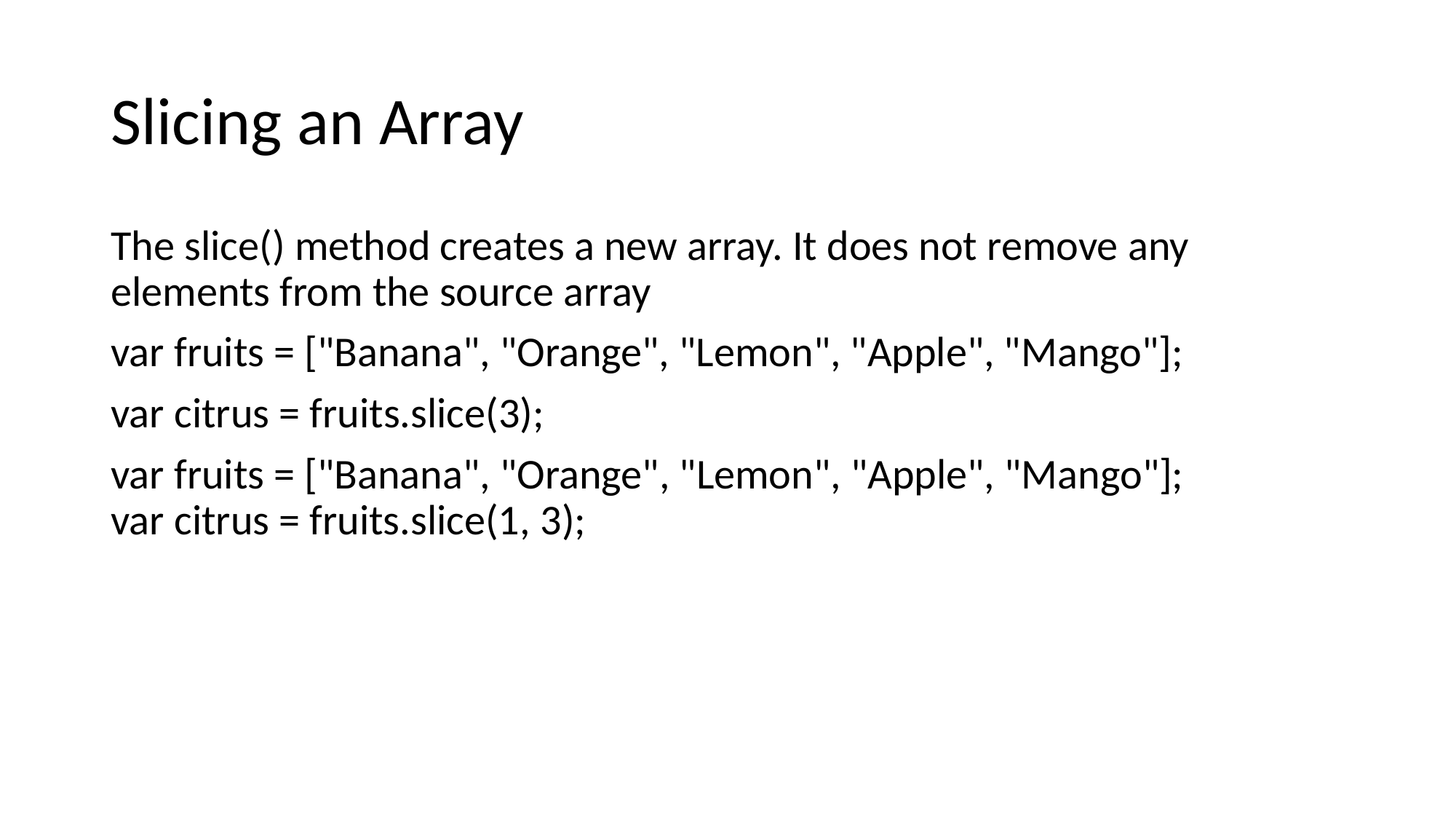

# Slicing an Array
The slice() method creates a new array. It does not remove any elements from the source array
var fruits = ["Banana", "Orange", "Lemon", "Apple", "Mango"];
var citrus = fruits.slice(3);
var fruits = ["Banana", "Orange", "Lemon", "Apple", "Mango"];
var citrus = fruits.slice(1, 3);